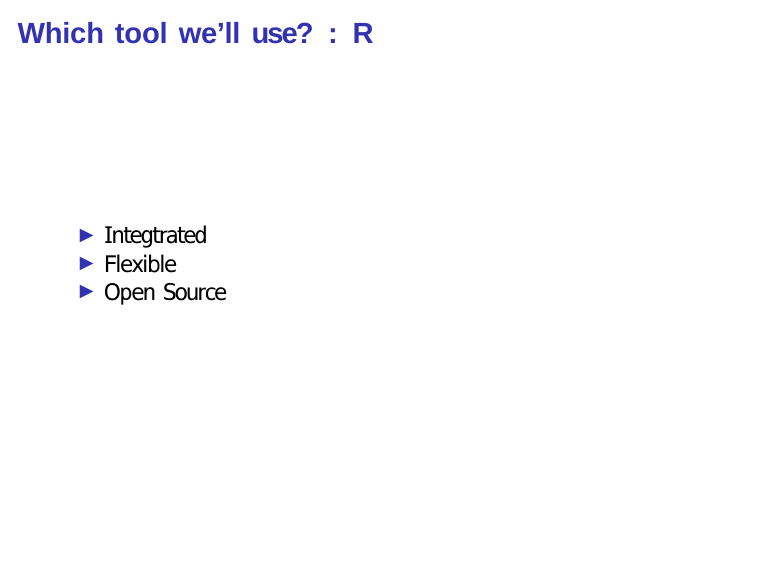

Which tool we’ll use? : R
Integtrated
Flexible
Open Source